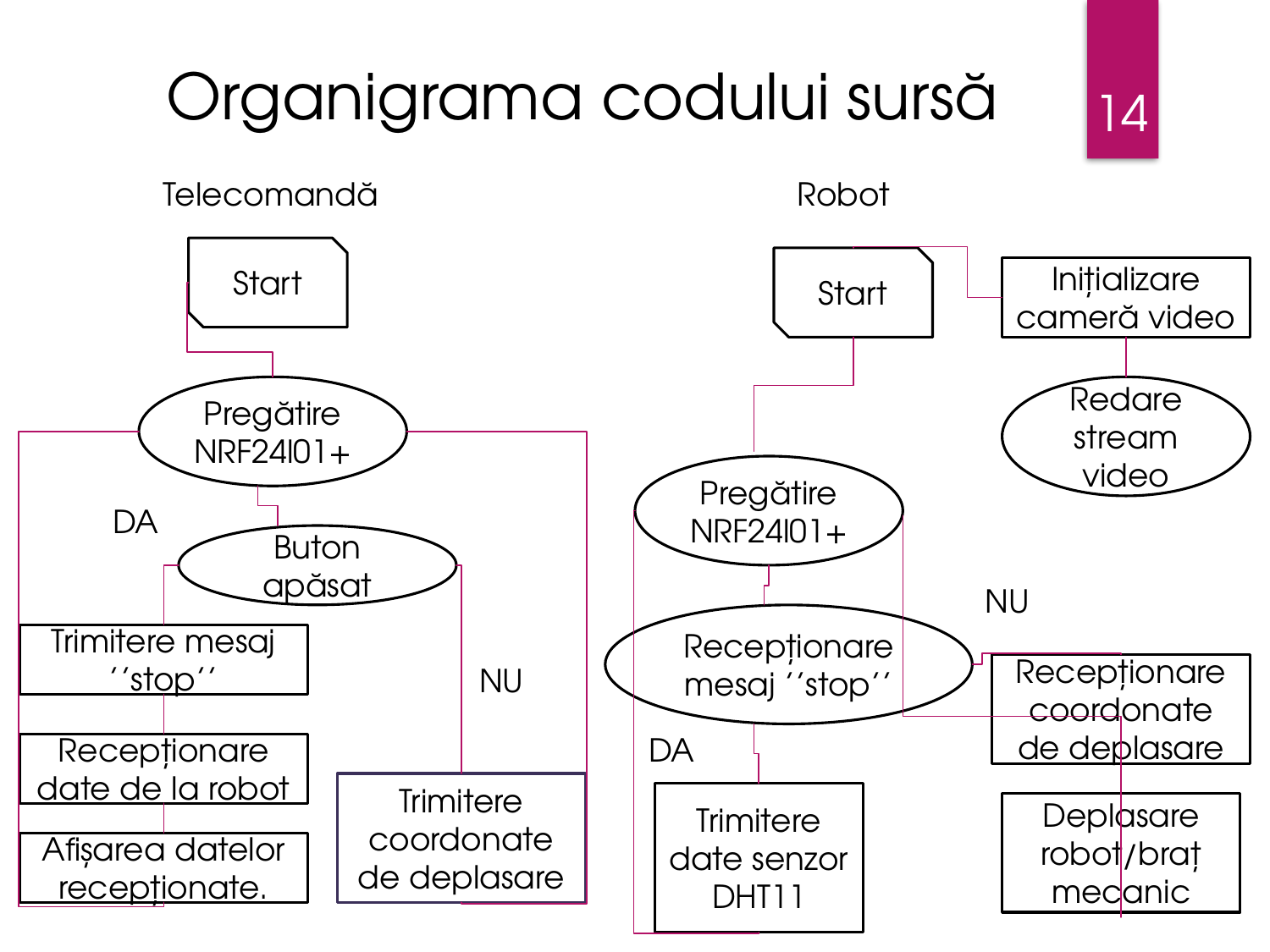

14
       Organigrama codului sursă
Telecomandă
Robot
Start
Start
Inițializare cameră video
Pregătire NRF24l01+
Redare stream video
Pregătire NRF24l01+
DA
Buton apăsat
NU
Recepționare mesaj ’’stop’’
Trimitere mesaj ’’stop’’
NU
Recepționare coordonate
de deplasare
DA
Recepționare date de la robot
Trimitere coordonate de deplasare
Trimitere date senzor DHT11
Deplasare robot/braț mecanic
Afișarea datelor recepționate.